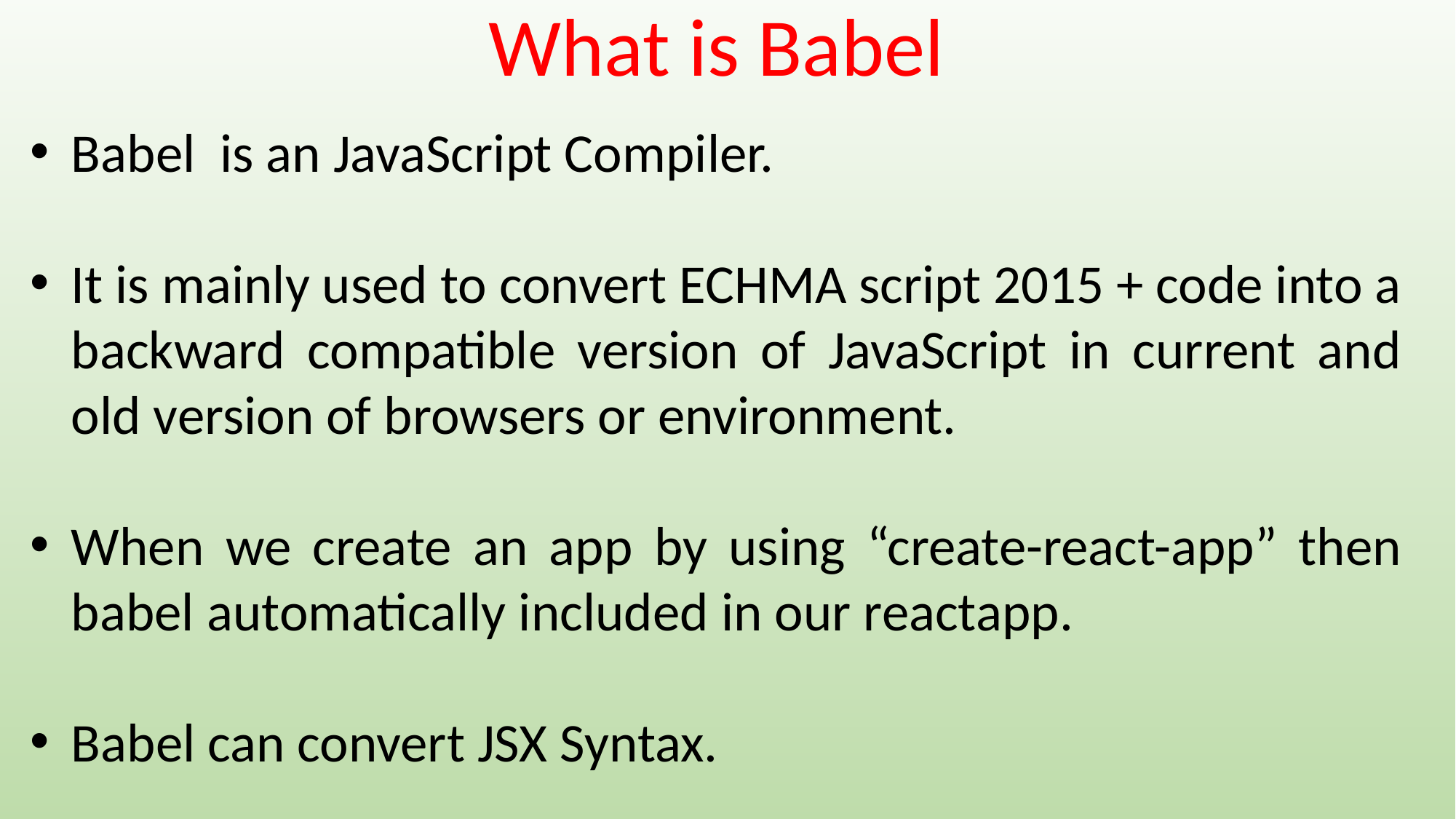

# What is Babel
Babel  is an JavaScript Compiler.

It is mainly used to convert ECHMA script 2015 + code into a backward compatible version of JavaScript in current and old version of browsers or environment.

When we create an app by using “create-react-app” then babel automatically included in our reactapp.

Babel can convert JSX Syntax.